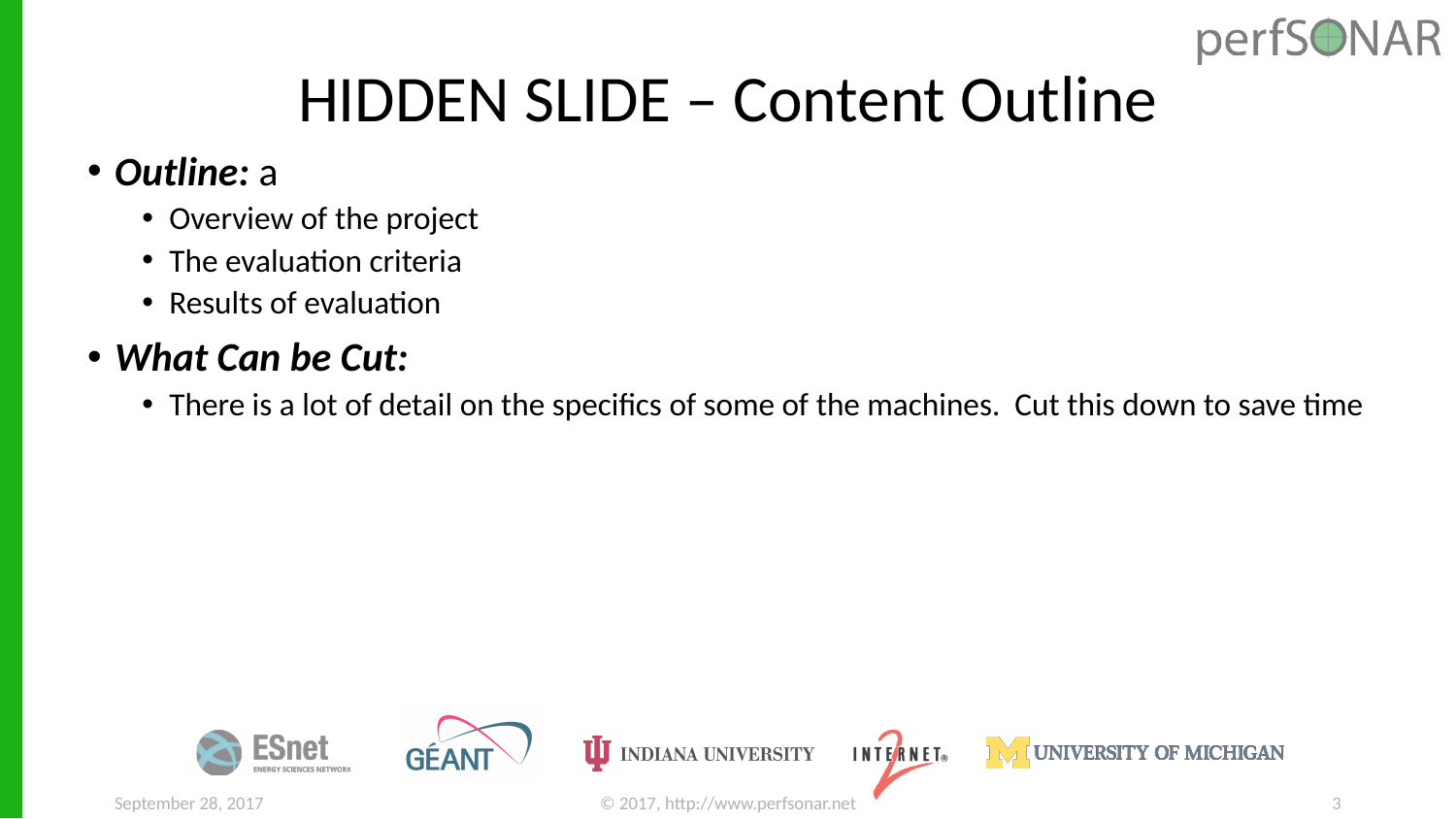

# HIDDEN SLIDE – Content Outline
Outline: a
Overview of the project
The evaluation criteria
Results of evaluation
What Can be Cut:
There is a lot of detail on the specifics of some of the machines.  Cut this down to save time
September 28, 2017
© 2017, http://www.perfsonar.net
3